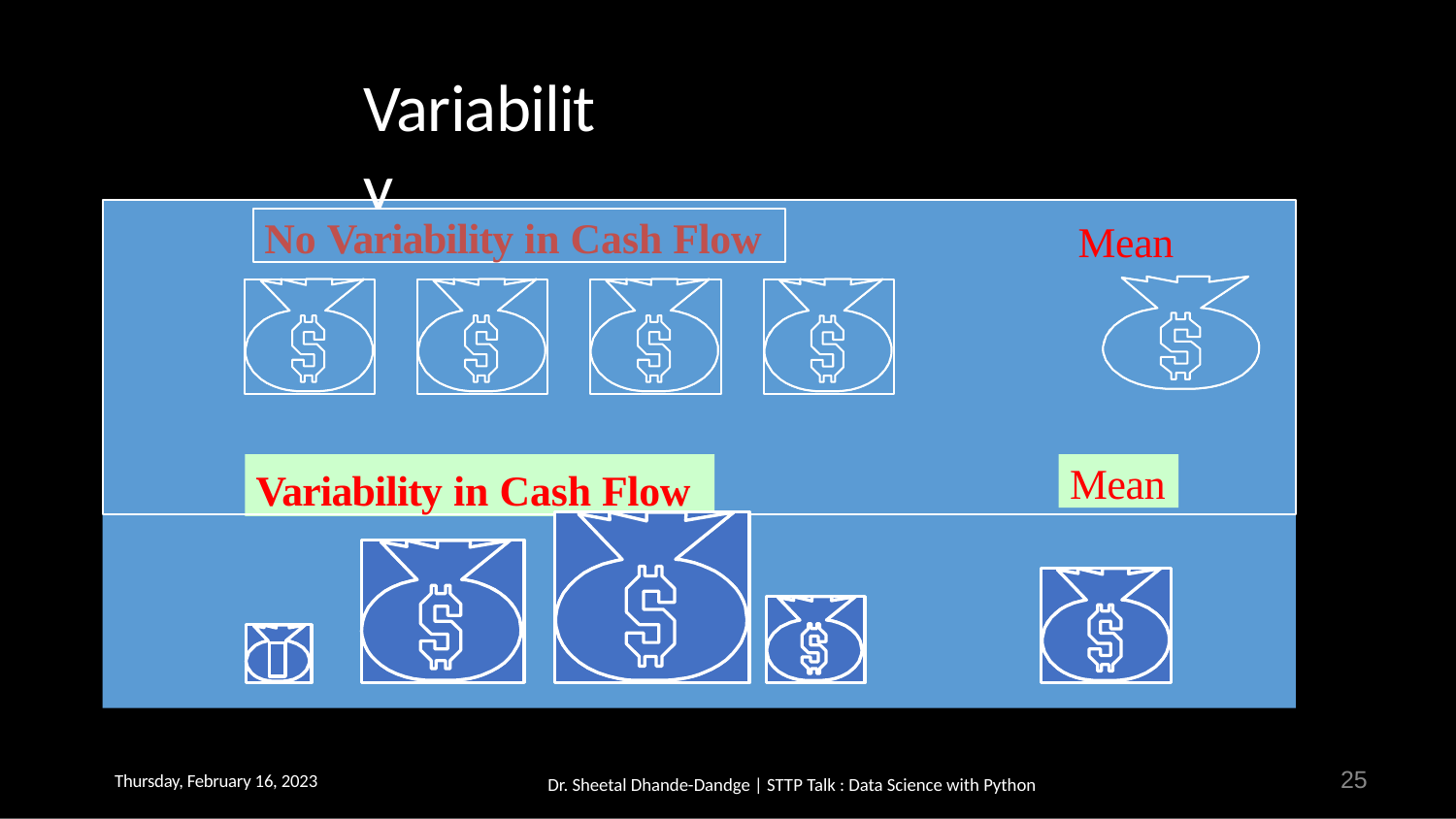

# Variability

Mean

Variability in Cash Flow
No Variability in Cash Flow
Mean

25
Thursday, February 16, 2023
Dr. Sheetal Dhande-Dandge | STTP Talk : Data Science with Python